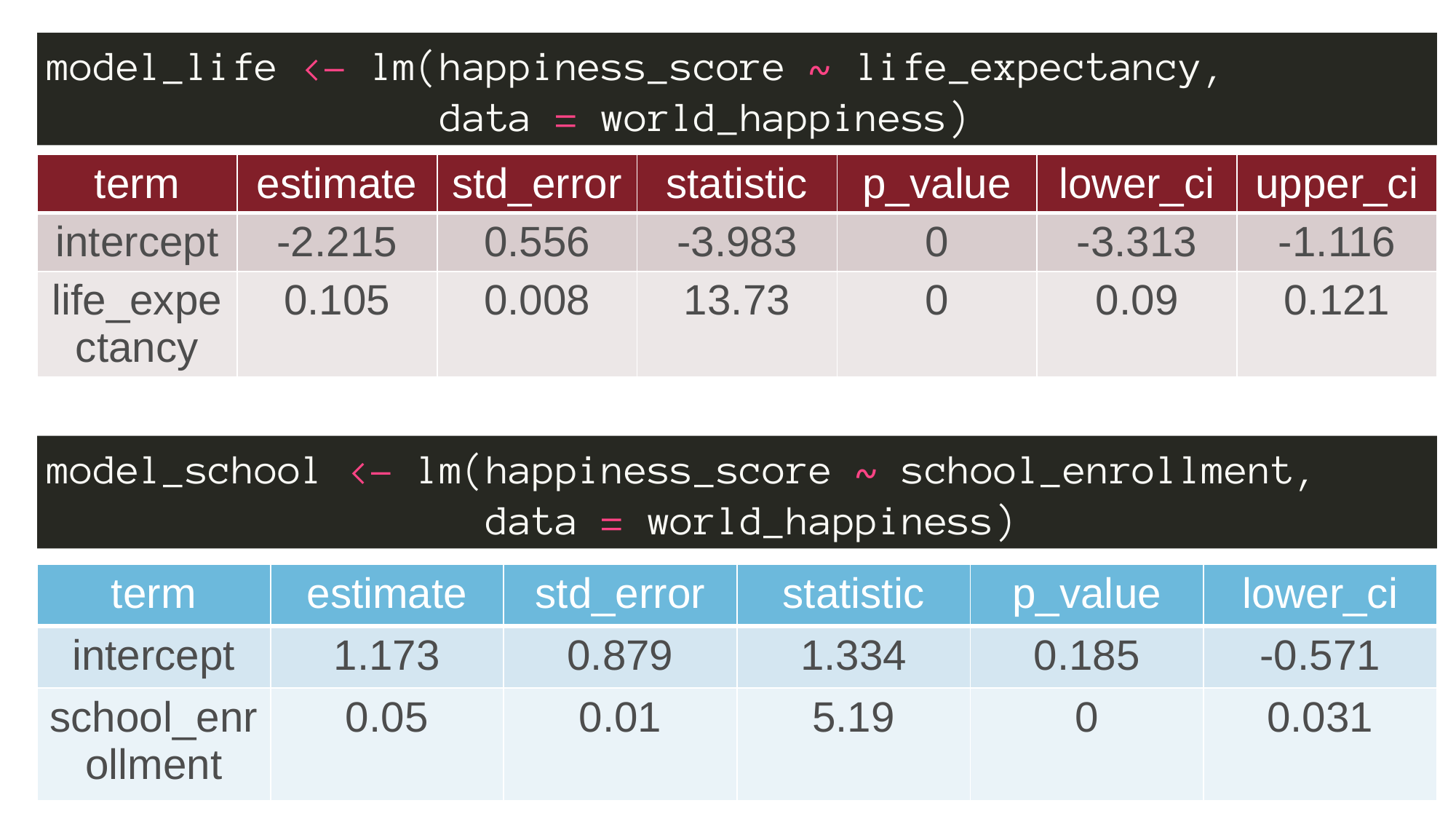

model_life <- lm(happiness_score ~ life_expectancy,
                 data = world_happiness)
| term | estimate | std\_error | statistic | p\_value | lower\_ci | upper\_ci |
| --- | --- | --- | --- | --- | --- | --- |
| intercept | -2.215 | 0.556 | -3.983 | 0 | -3.313 | -1.116 |
| life\_expectancy | 0.105 | 0.008 | 13.73 | 0 | 0.09 | 0.121 |
model_school <- lm(happiness_score ~ school_enrollment,
                   data = world_happiness)
| term | estimate | std\_error | statistic | p\_value | lower\_ci |
| --- | --- | --- | --- | --- | --- |
| intercept | 1.173 | 0.879 | 1.334 | 0.185 | -0.571 |
| school\_enrollment | 0.05 | 0.01 | 5.19 | 0 | 0.031 |